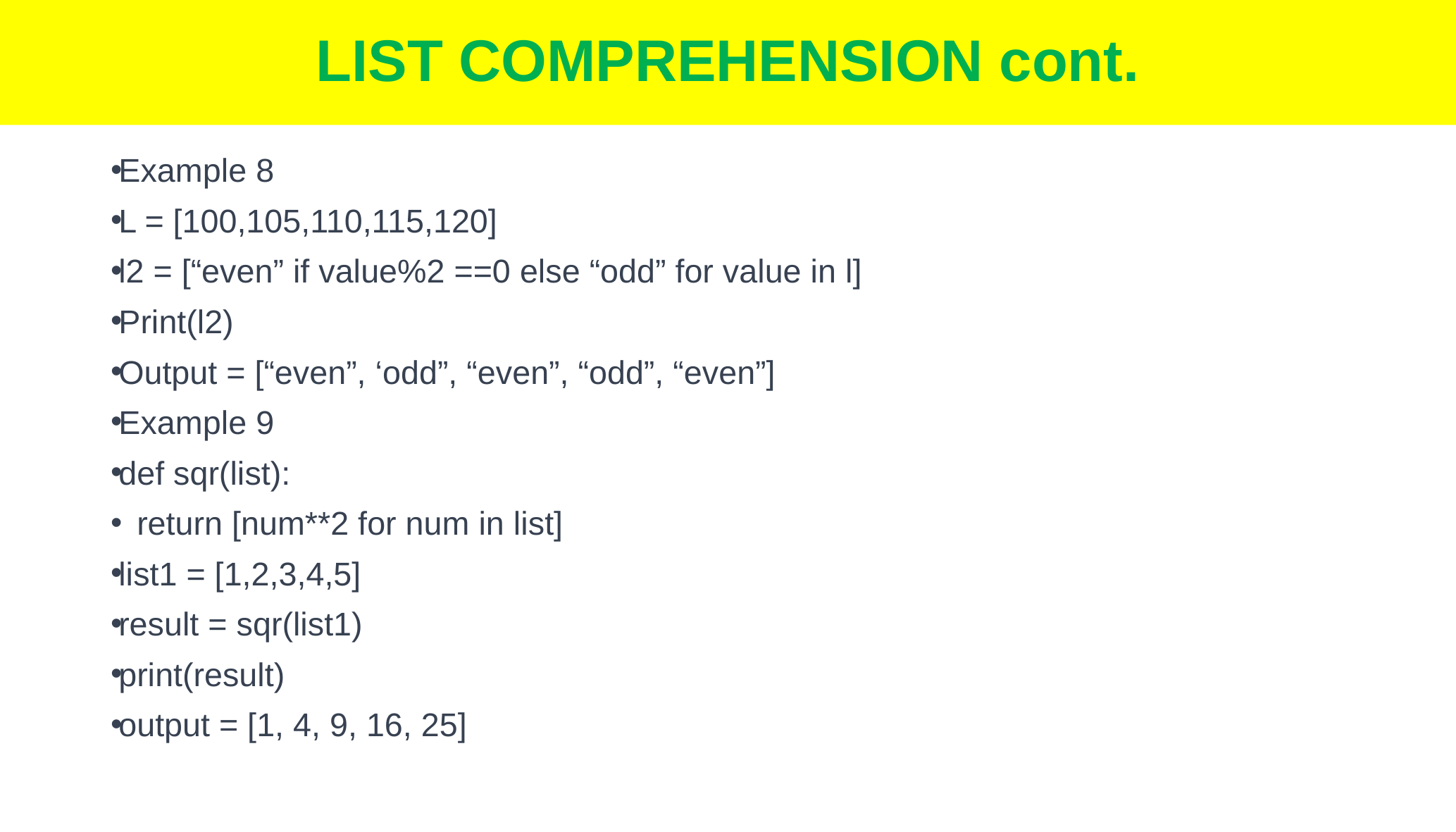

# LIST COMPREHENSION cont.
Example 8
L = [100,105,110,115,120]
l2 = [“even” if value%2 ==0 else “odd” for value in l]
Print(l2)
Output = [“even”, ‘odd”, “even”, “odd”, “even”]
Example 9
def sqr(list):
  return [num**2 for num in list]
list1 = [1,2,3,4,5]
result = sqr(list1)
print(result)
output = [1, 4, 9, 16, 25]